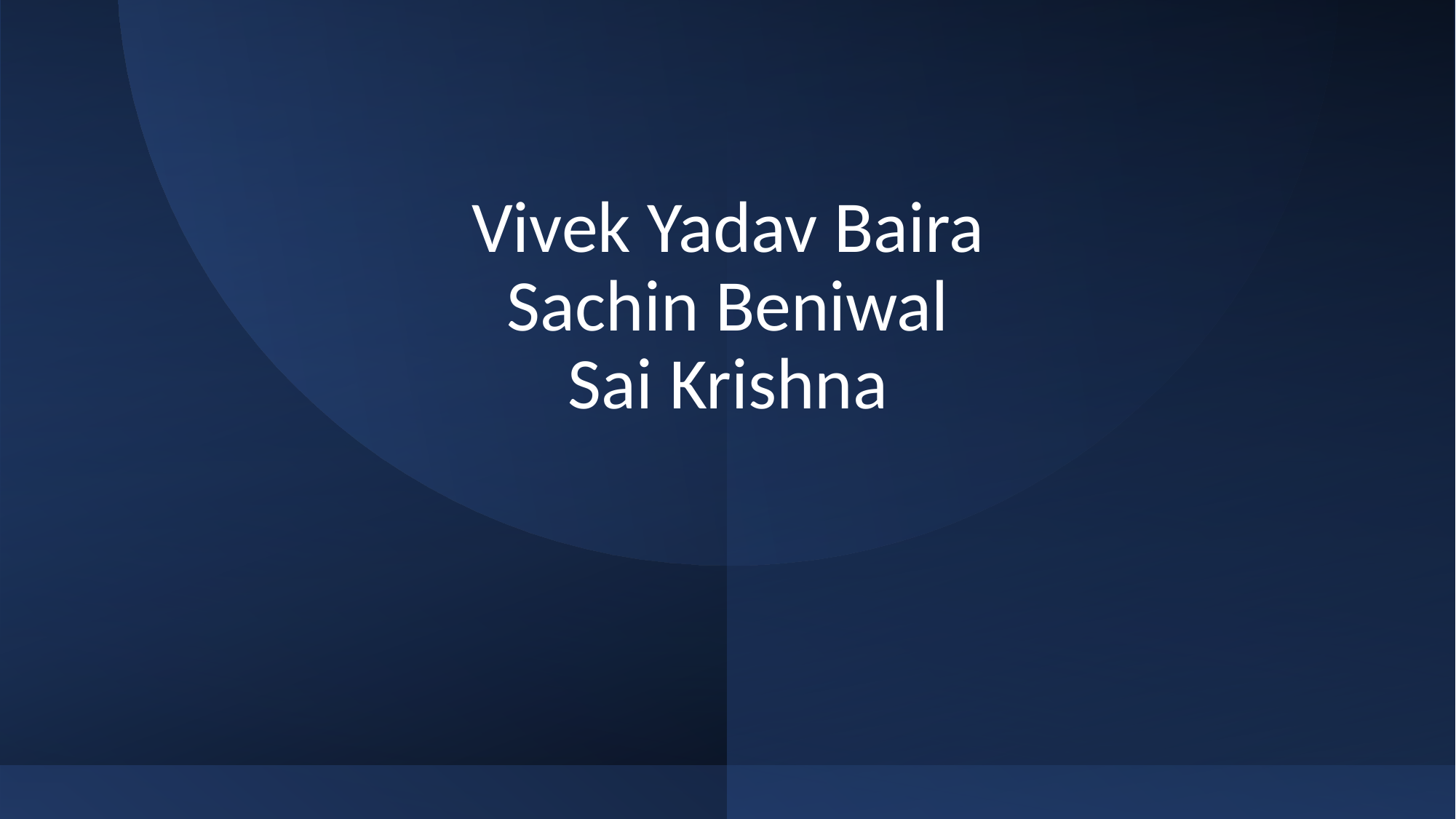

# Vivek Yadav Baira Sachin Beniwal Sai Krishna